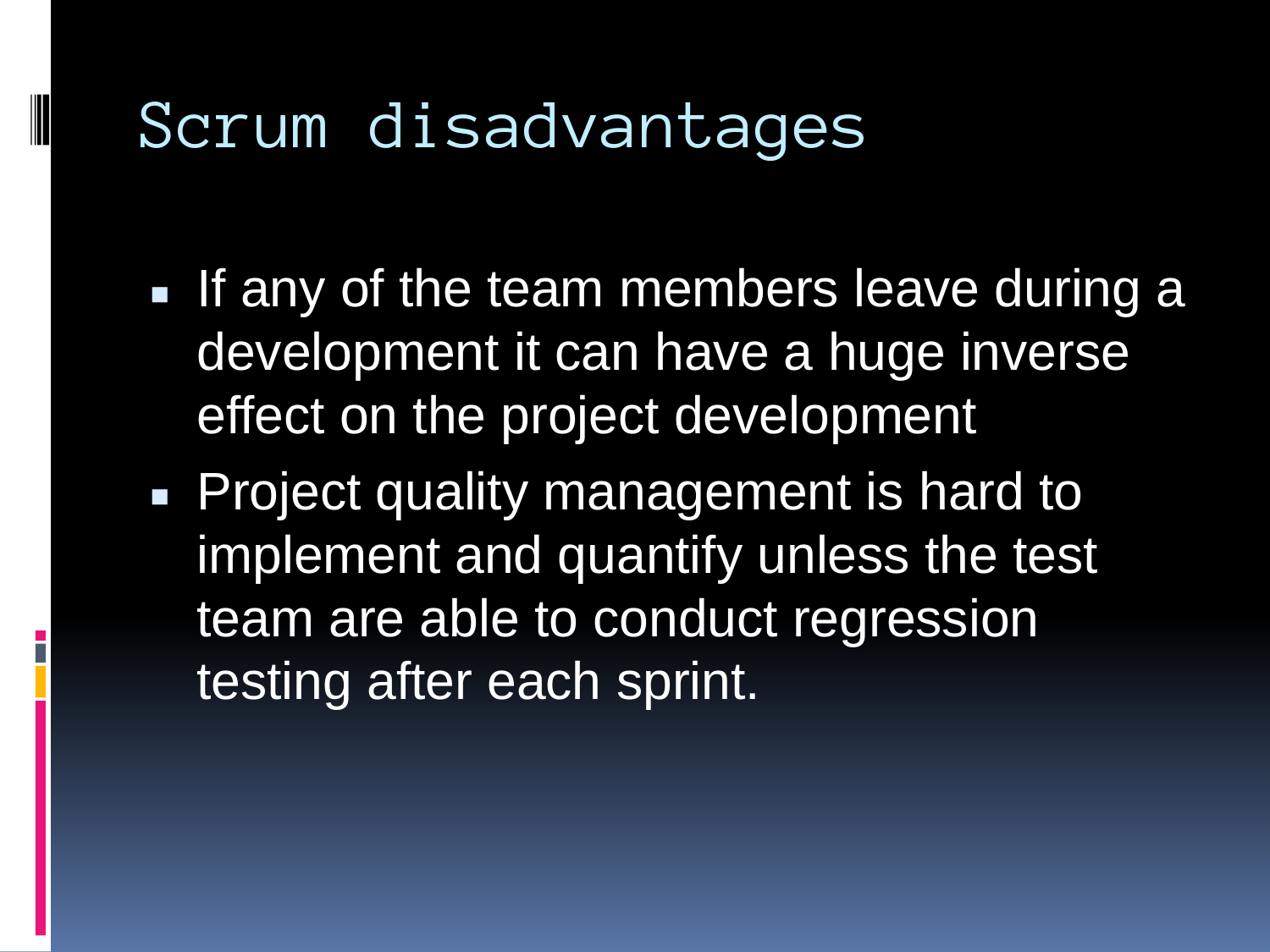

# Scrum disadvantages
If any of the team members leave during a development it can have a huge inverse effect on the project development
Project quality management is hard to implement and quantify unless the test team are able to conduct regression testing after each sprint.